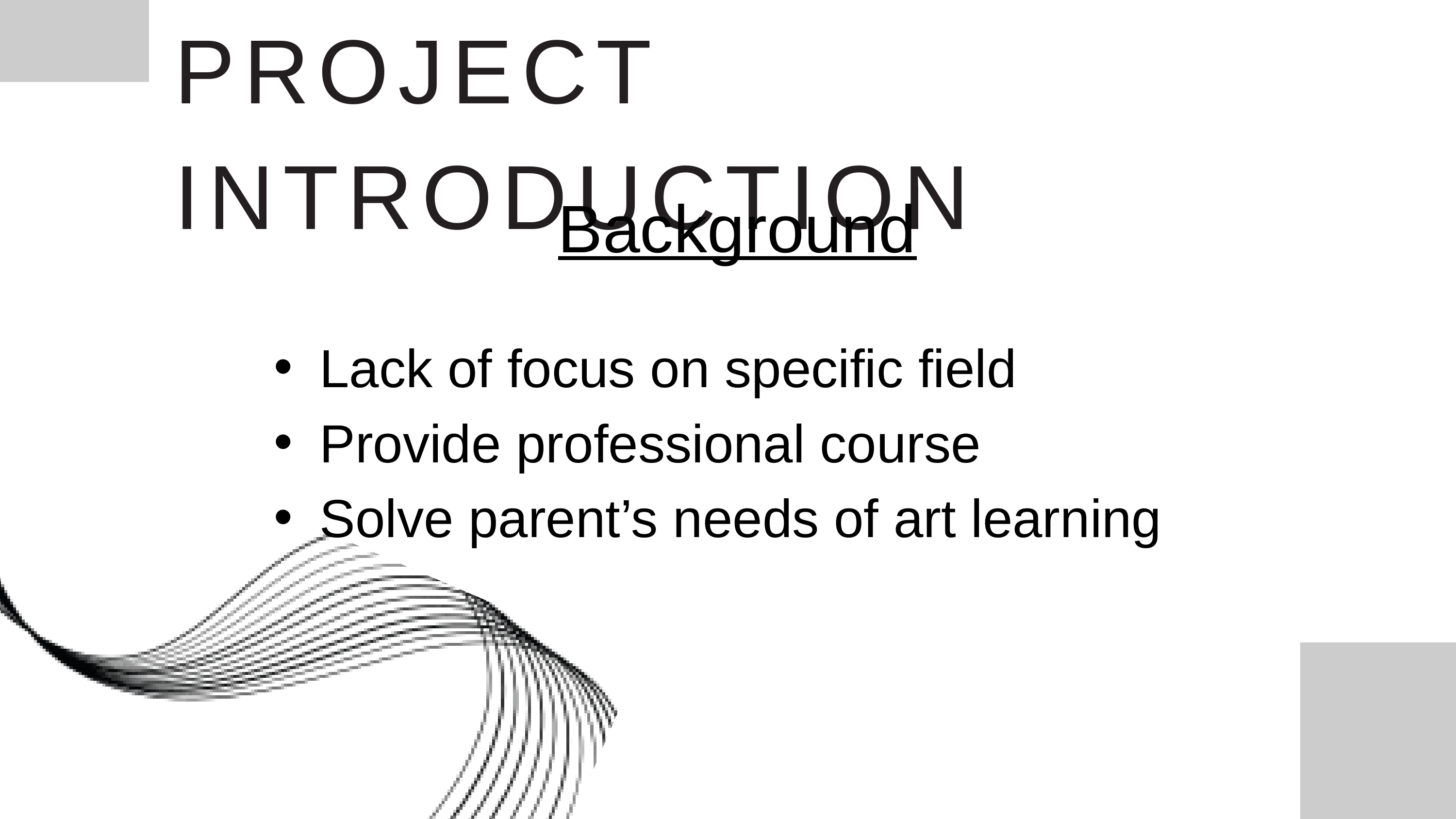

PROJECT INTRODUCTION
Background
Lack of focus on specific field
Provide professional course
Solve parent’s needs of art learning